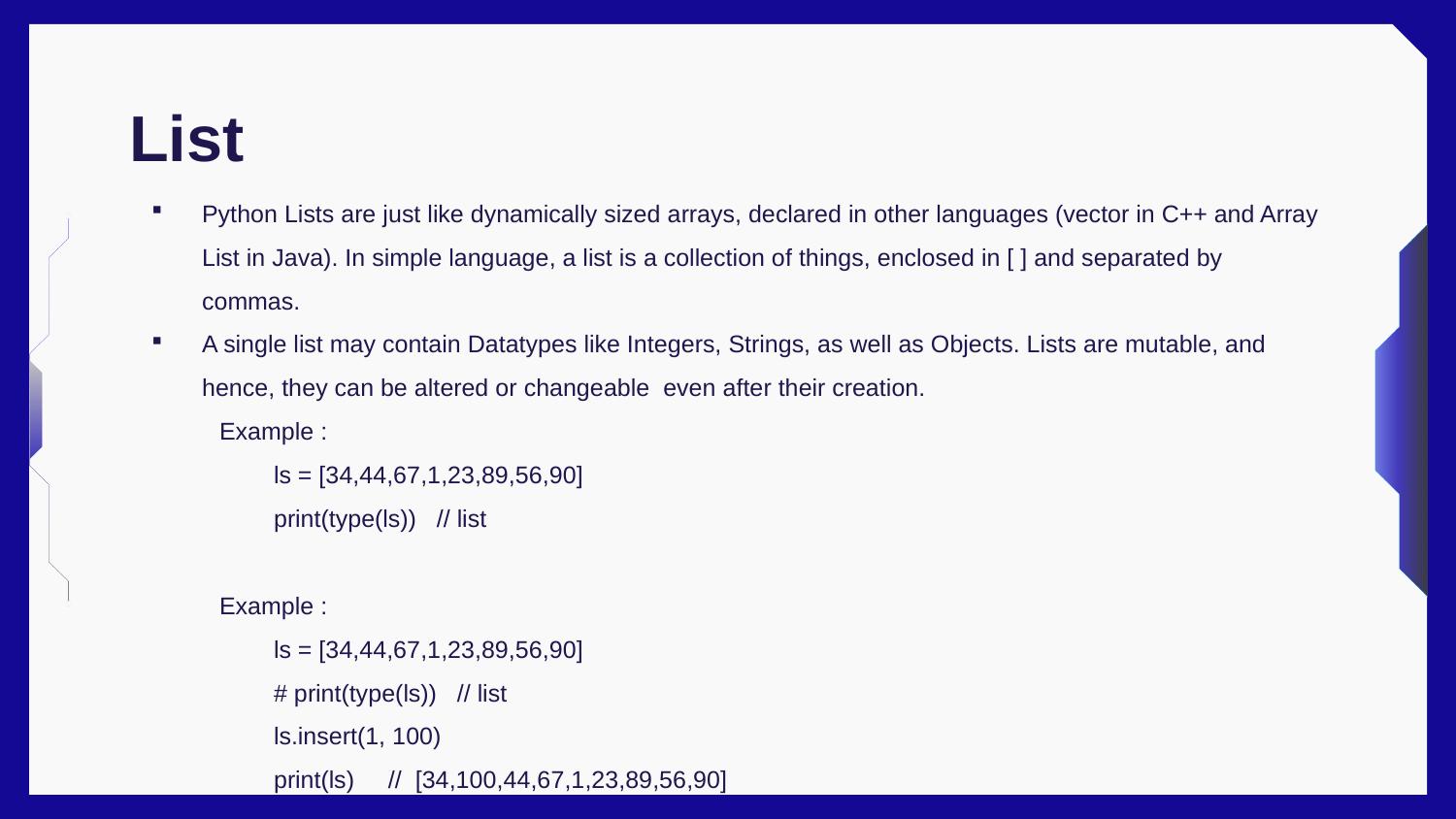

# List
Python Lists are just like dynamically sized arrays, declared in other languages (vector in C++ and Array List in Java). In simple language, a list is a collection of things, enclosed in [ ] and separated by commas.
A single list may contain Datatypes like Integers, Strings, as well as Objects. Lists are mutable, and hence, they can be altered or changeable  even after their creation.
          Example :
                  ls = [34,44,67,1,23,89,56,90]
                  print(type(ls))   // list

          Example :
                  ls = [34,44,67,1,23,89,56,90]
                  # print(type(ls))   // list
                  ls.insert(1, 100)
                  print(ls)     //  [34,100,44,67,1,23,89,56,90]